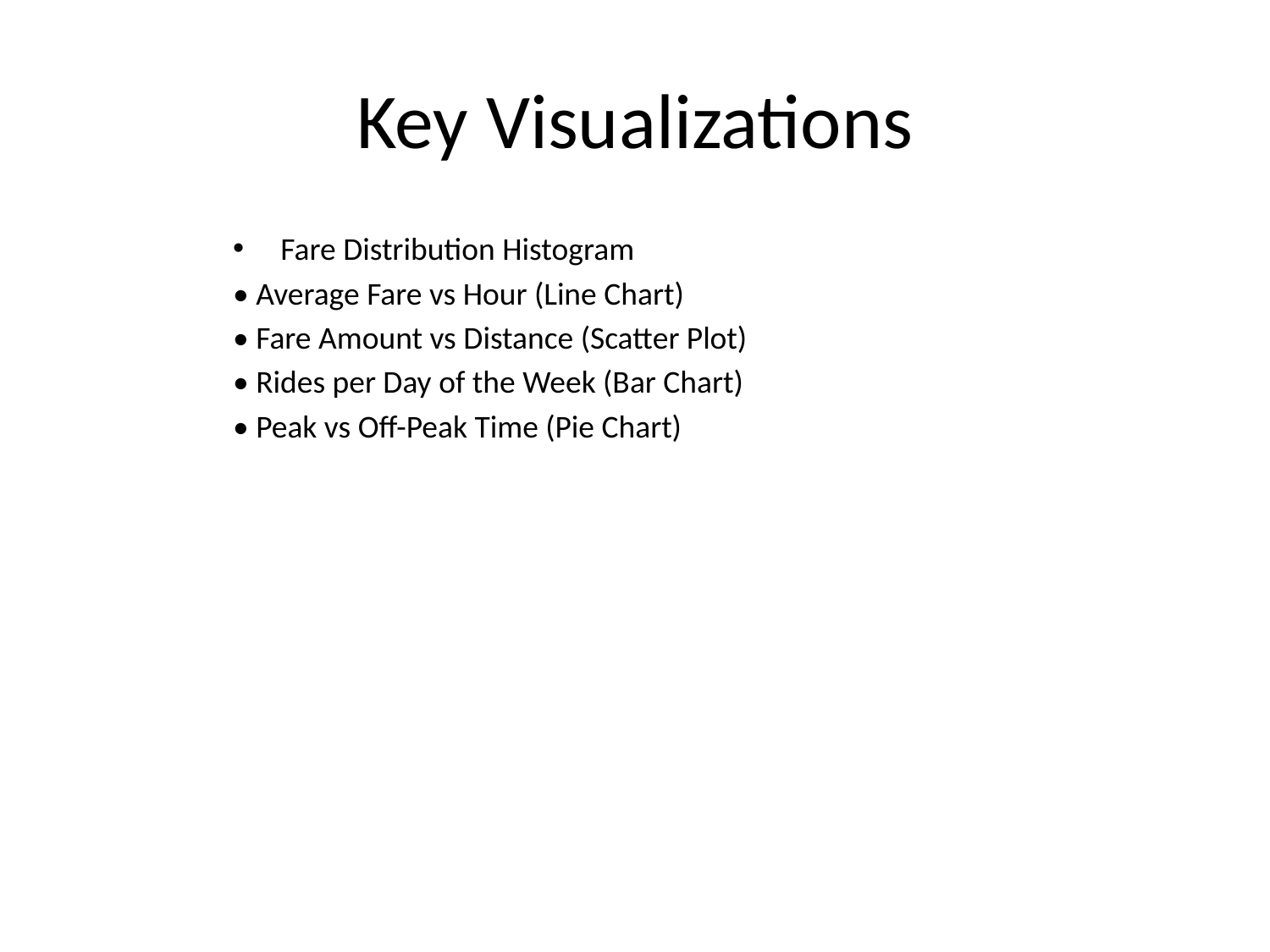

# Key Visualizations
Fare Distribution Histogram
• Average Fare vs Hour (Line Chart)
• Fare Amount vs Distance (Scatter Plot)
• Rides per Day of the Week (Bar Chart)
• Peak vs Off-Peak Time (Pie Chart)